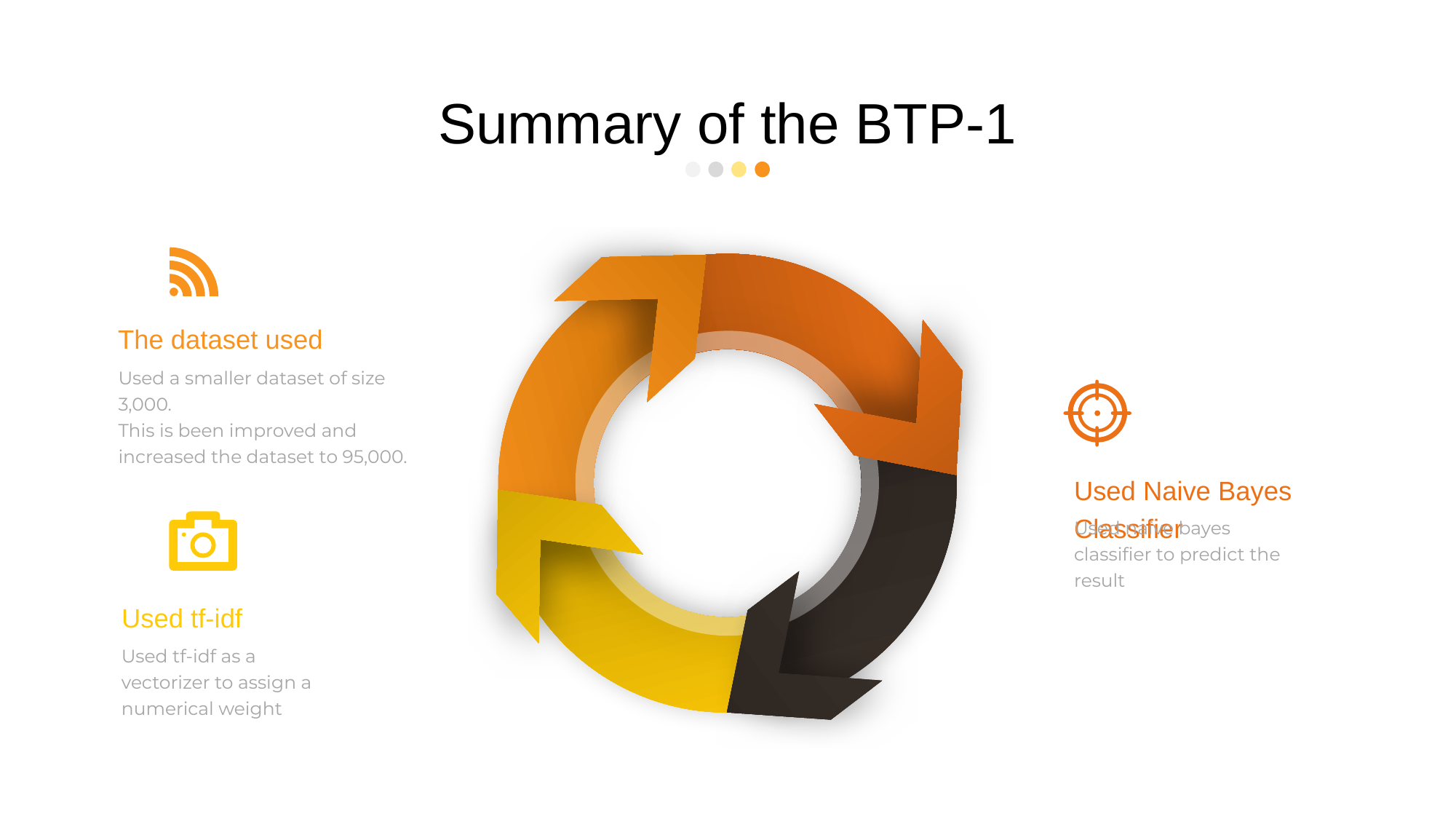

Summary of the BTP-1

The dataset used
Used a smaller dataset of size 3,000.
This is been improved and increased the dataset to 95,000.

Used Naive Bayes Classifier
Used naïve bayes classifier to predict the result

Used tf-idf
Used tf-idf as a vectorizer to assign a numerical weight